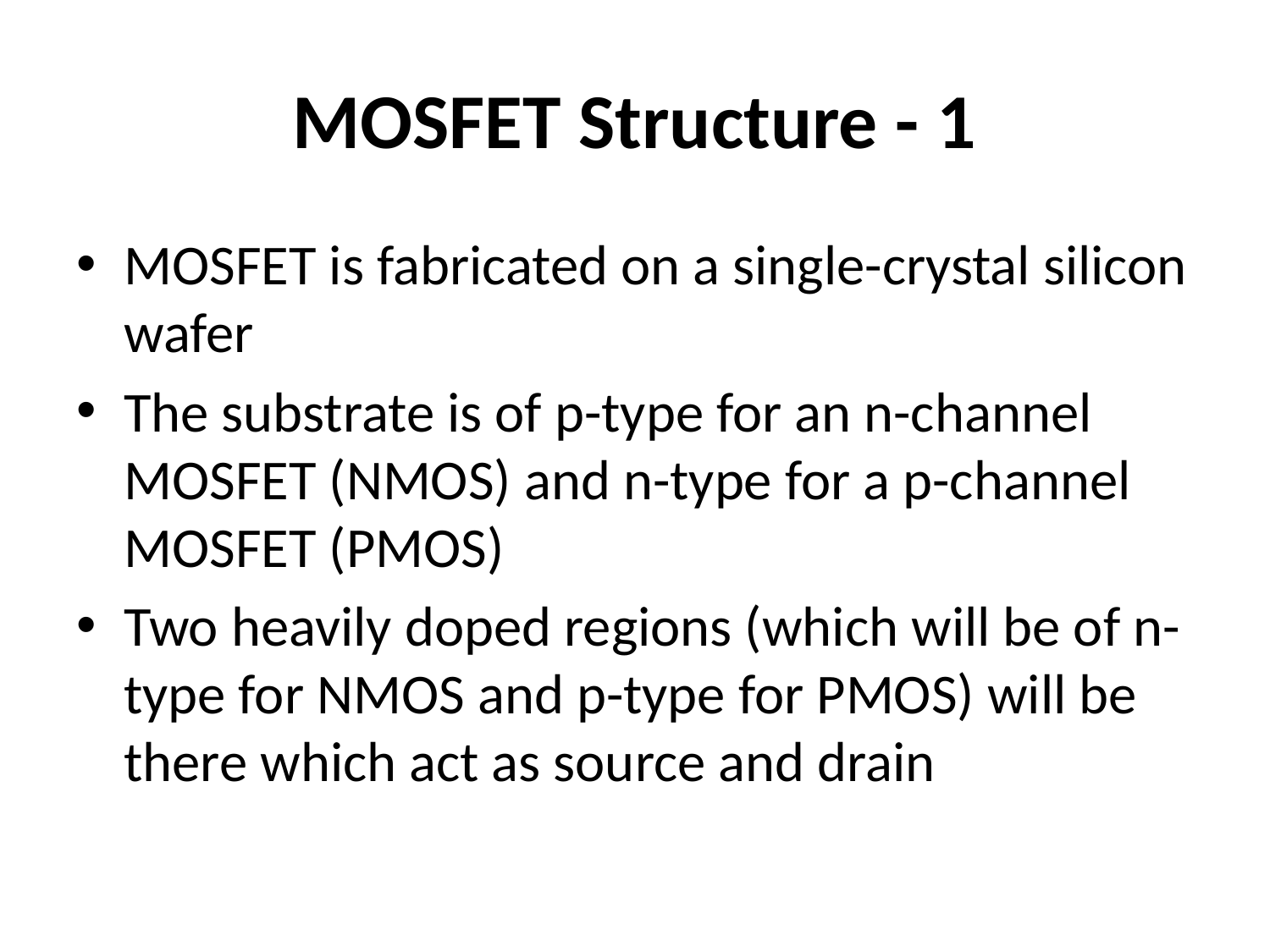

# MOSFET Structure - 1
MOSFET is fabricated on a single-crystal silicon wafer
The substrate is of p-type for an n-channel MOSFET (NMOS) and n-type for a p-channel MOSFET (PMOS)
Two heavily doped regions (which will be of n-type for NMOS and p-type for PMOS) will be there which act as source and drain